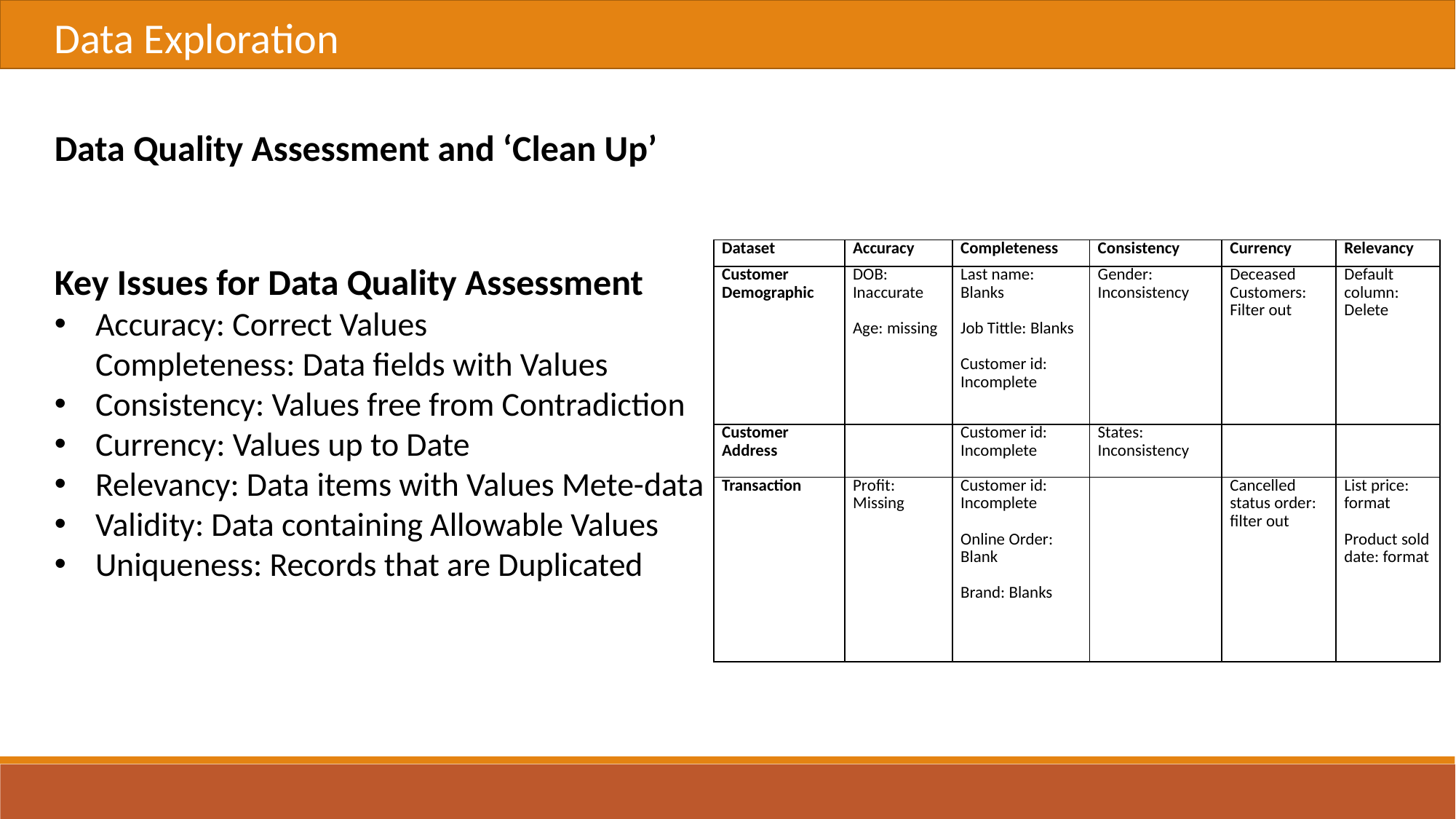

Data Exploration
Data Quality Assessment and ‘Clean Up’

| Dataset | Accuracy | Completeness | Consistency | Currency | Relevancy |
| --- | --- | --- | --- | --- | --- |
| Customer Demographic | DOB: Inaccurate   Age: missing | Last name: Blanks   Job Tittle: Blanks   Customer id: Incomplete | Gender: Inconsistency | Deceased Customers: Filter out | Default column: Delete |
| Customer Address |  | Customer id: Incomplete | States: Inconsistency |  |  |
| Transaction | Profit: Missing | Customer id: Incomplete   Online Order: Blank   Brand: Blanks |  | Cancelled status order: filter out | List price: format   Product sold date: format |
Key Issues for Data Quality Assessment
Accuracy: Correct Values
Completeness: Data fields with Values
Consistency: Values free from Contradiction
Currency: Values up to Date
Relevancy: Data items with Values Mete-data
Validity: Data containing Allowable Values
Uniqueness: Records that are Duplicated